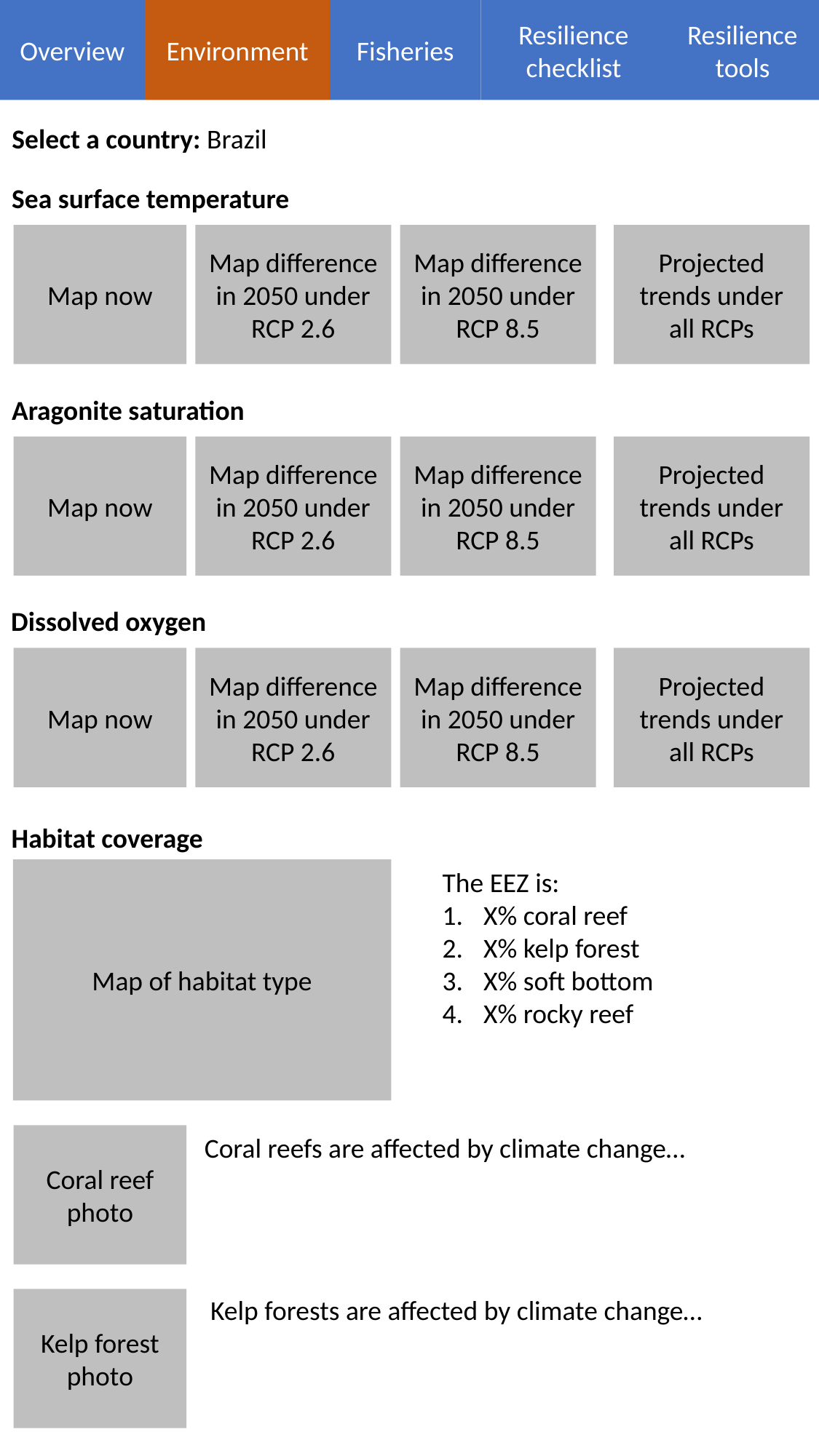

Overview
Environment
Fisheries
Resilience checklist
Resilience tools
Select a country: Brazil
Sea surface temperature
Map now
Map difference in 2050 under RCP 2.6
Map difference in 2050 under RCP 8.5
Projected trends under all RCPs
Aragonite saturation
Map now
Map difference in 2050 under RCP 2.6
Map difference in 2050 under RCP 8.5
Projected trends under all RCPs
Dissolved oxygen
Map now
Map difference in 2050 under RCP 2.6
Map difference in 2050 under RCP 8.5
Projected trends under all RCPs
Habitat coverage
Map of habitat type
The EEZ is:
X% coral reef
X% kelp forest
X% soft bottom
X% rocky reef
Coral reef photo
Coral reefs are affected by climate change…
Kelp forests are affected by climate change…
Kelp forest photo